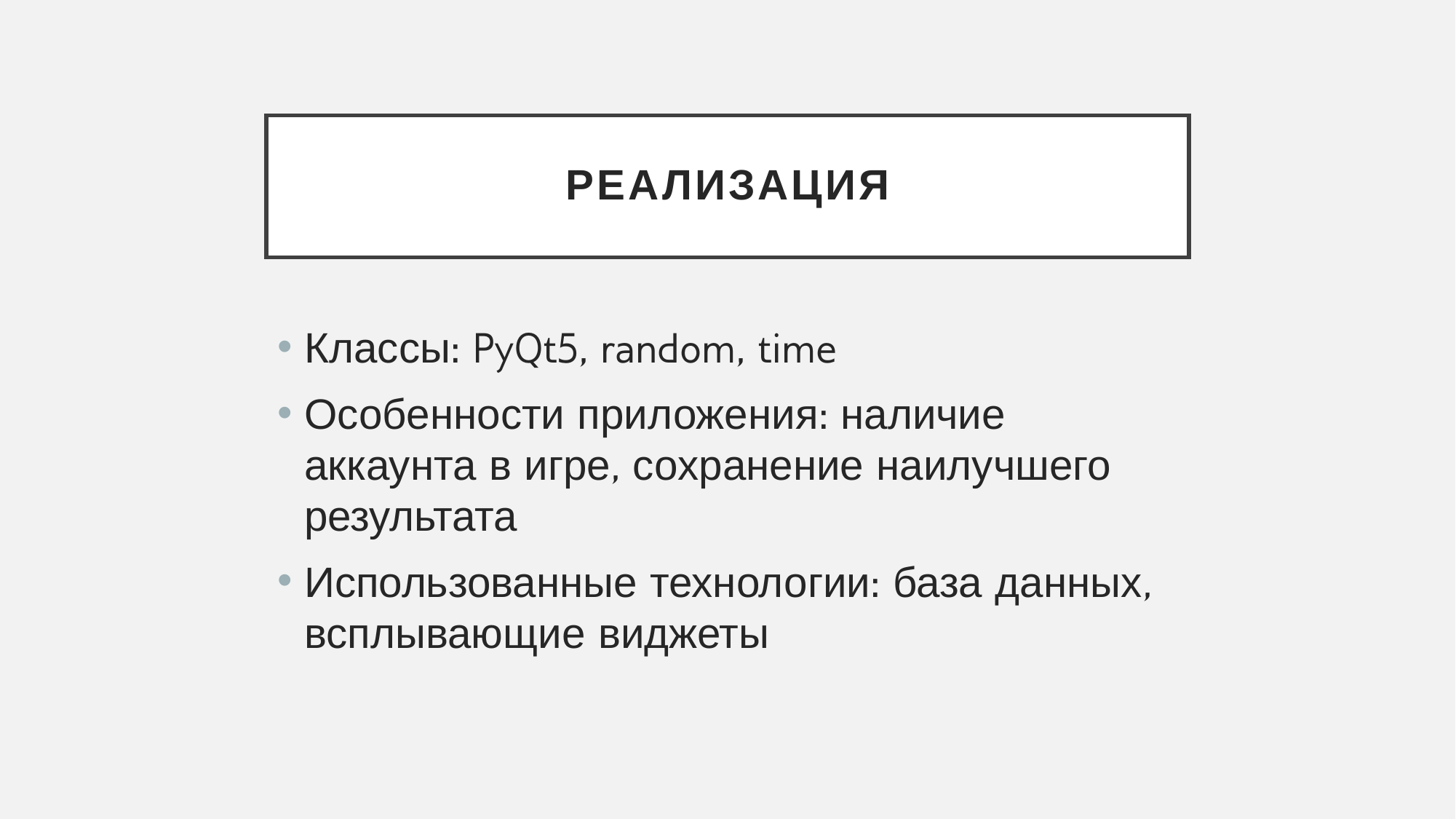

# реализация
Классы: PyQt5, random, time
Особенности приложения: наличие аккаунта в игре, сохранение наилучшего результата
Использованные технологии: база данных, всплывающие виджеты